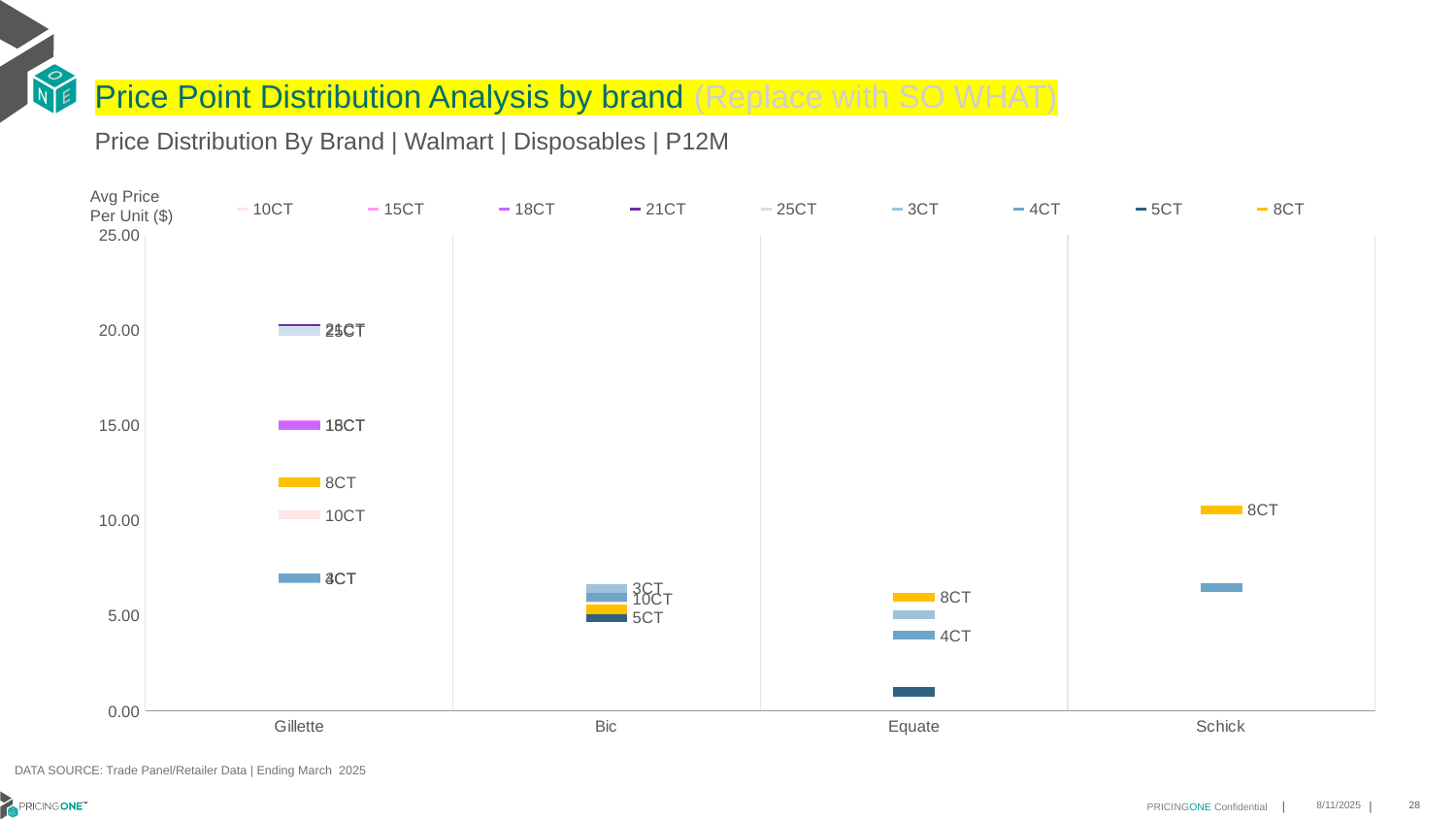

# Price Point Distribution Analysis by brand (Replace with SO WHAT)
Price Distribution By Brand | Walmart | Disposables | P12M

### Chart

| Category | 10CT | 15CT | 18CT | 21CT | 25CT | 3CT | 4CT | 5CT | 8CT |
|---|---|---|---|---|---|---|---|---|---|
| Gillette | 10.2883 | 15.0128 | 14.9922 | 20.064 | 19.9609 | 6.9635 | 6.9784 | None | 12.0142 |
| Bic | 5.8822 | None | None | None | None | 6.4462 | 5.9571 | 4.9181 | 5.3355 |
| Equate | None | None | None | None | None | 5.0484 | 3.972 | 1.0034 | 5.9797 |
| Schick | None | None | None | None | None | None | 6.4918 | None | 10.5602 |
Avg Price
Per Unit ($)
DATA SOURCE: Trade Panel/Retailer Data | Ending March  2025
8/11/2025
28